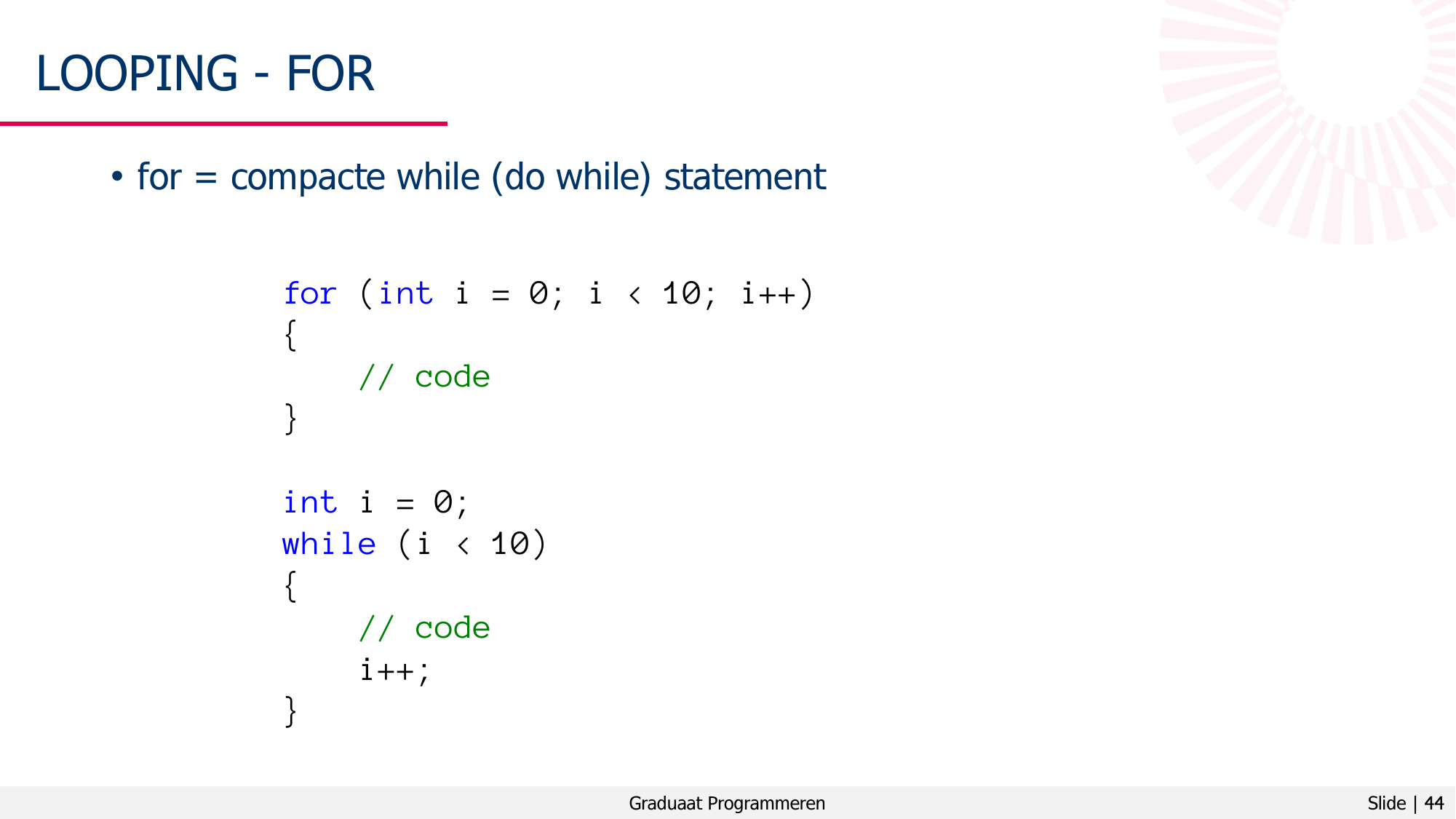

# Looping - for
for = compacte while (do while) statement

for (int i = 0; i < 10; i++)
{
    // code
}

int i = 0;
while (i < 10)
{
    // code
    i++;
}